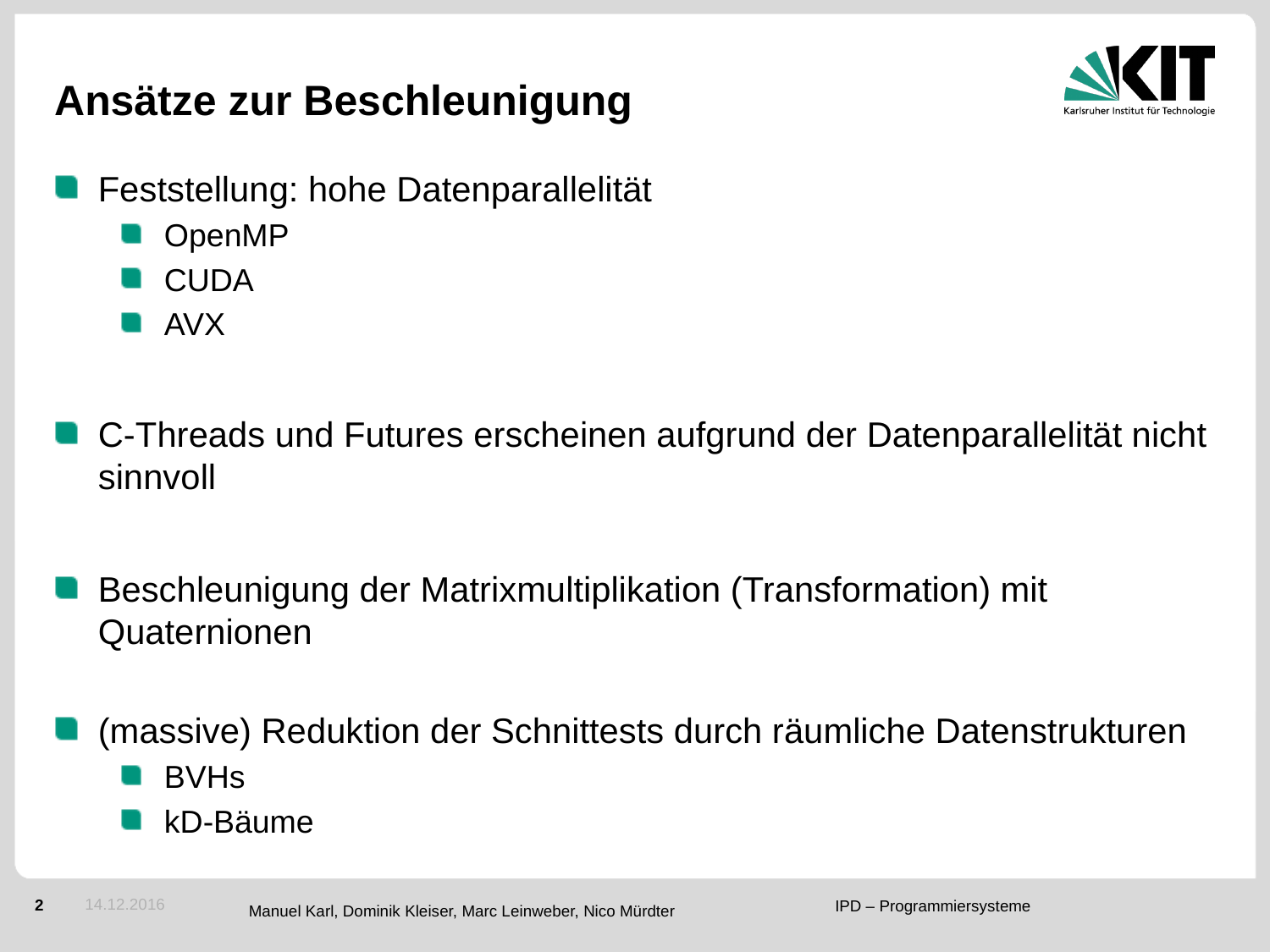

# Ansätze zur Beschleunigung
Feststellung: hohe Datenparallelität
OpenMP
CUDA
AVX

C-Threads und Futures erscheinen aufgrund der Datenparallelität nicht sinnvoll

Beschleunigung der Matrixmultiplikation (Transformation) mit Quaternionen

(massive) Reduktion der Schnittests durch räumliche Datenstrukturen
BVHs
kD-Bäume
14.12.2016
Manuel Karl, Dominik Kleiser, Marc Leinweber, Nico Mürdter